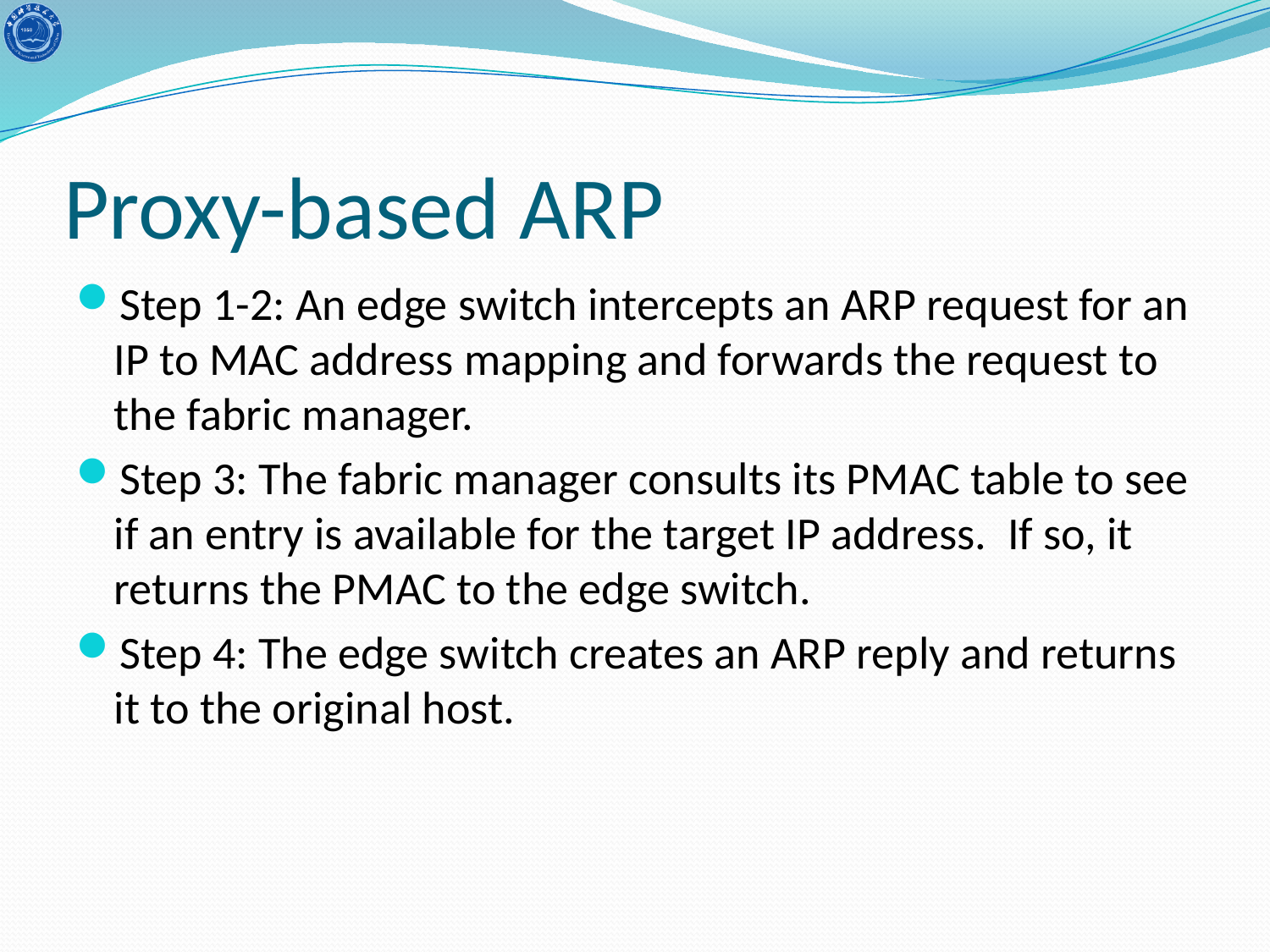

# Proxy-based ARP
Step 1-2: An edge switch intercepts an ARP request for an IP to MAC address mapping and forwards the request to the fabric manager.
Step 3: The fabric manager consults its PMAC table to see if an entry is available for the target IP address.  If so, it returns the PMAC to the edge switch.
Step 4: The edge switch creates an ARP reply and returns it to the original host.